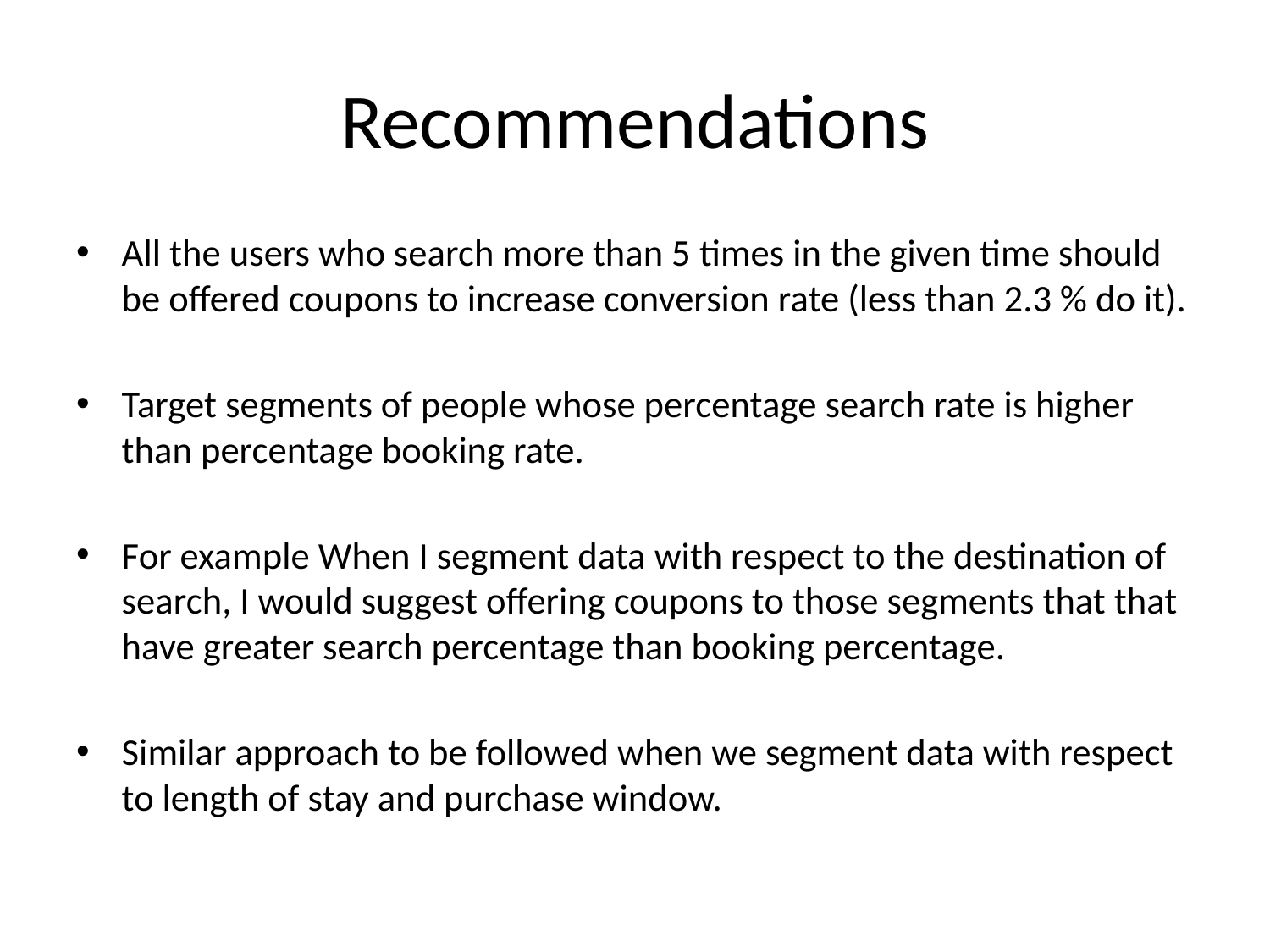

# Recommendations
All the users who search more than 5 times in the given time should be offered coupons to increase conversion rate (less than 2.3 % do it).

Target segments of people whose percentage search rate is higher than percentage booking rate.

For example When I segment data with respect to the destination of search, I would suggest offering coupons to those segments that that have greater search percentage than booking percentage.

Similar approach to be followed when we segment data with respect to length of stay and purchase window.